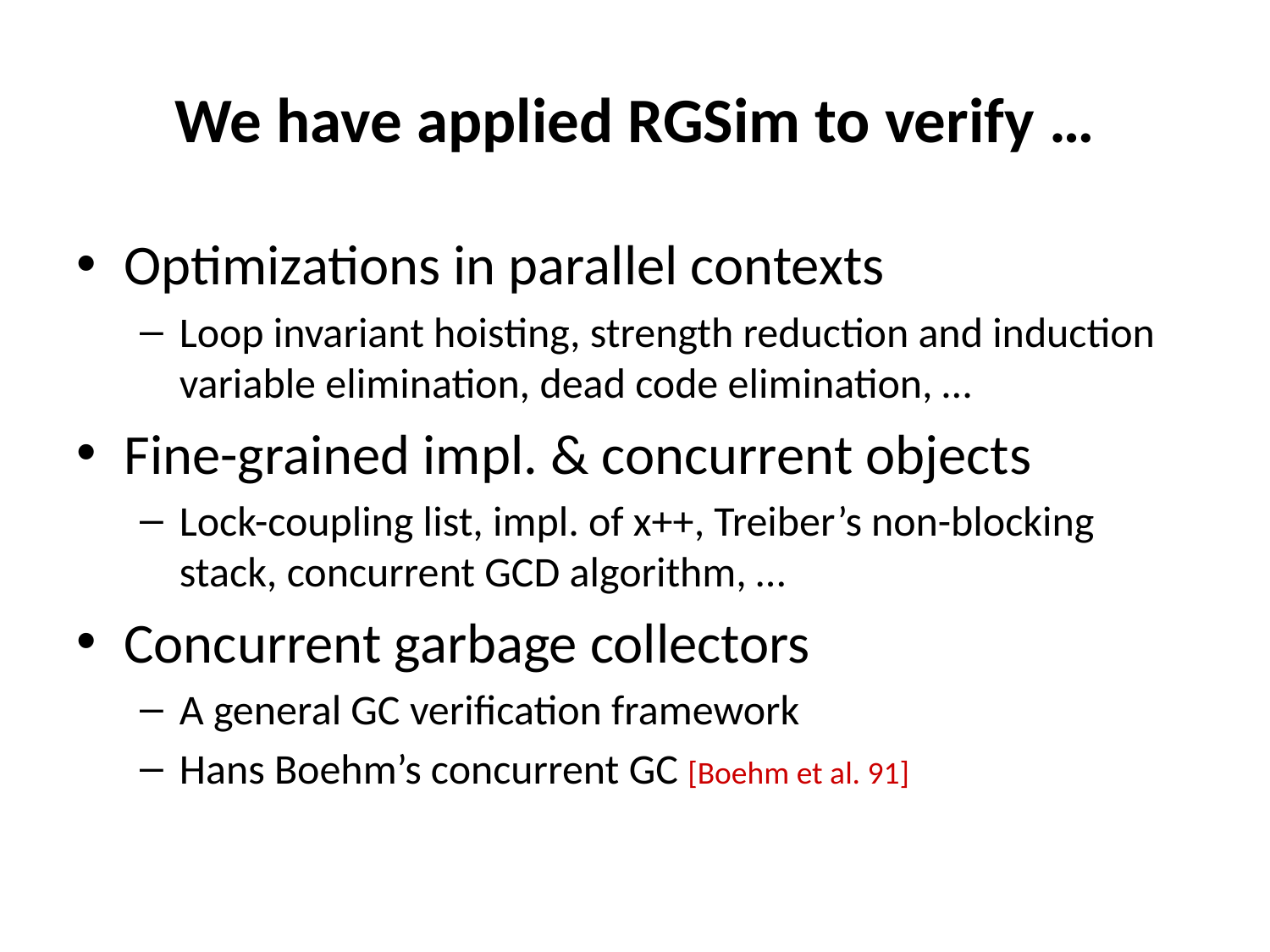

# We have applied RGSim to verify …
Optimizations in parallel contexts
Loop invariant hoisting, strength reduction and induction variable elimination, dead code elimination, …
Fine-grained impl. & concurrent objects
Lock-coupling list, impl. of x++, Treiber’s non-blocking stack, concurrent GCD algorithm, …
Concurrent garbage collectors
A general GC verification framework
Hans Boehm’s concurrent GC [Boehm et al. 91]